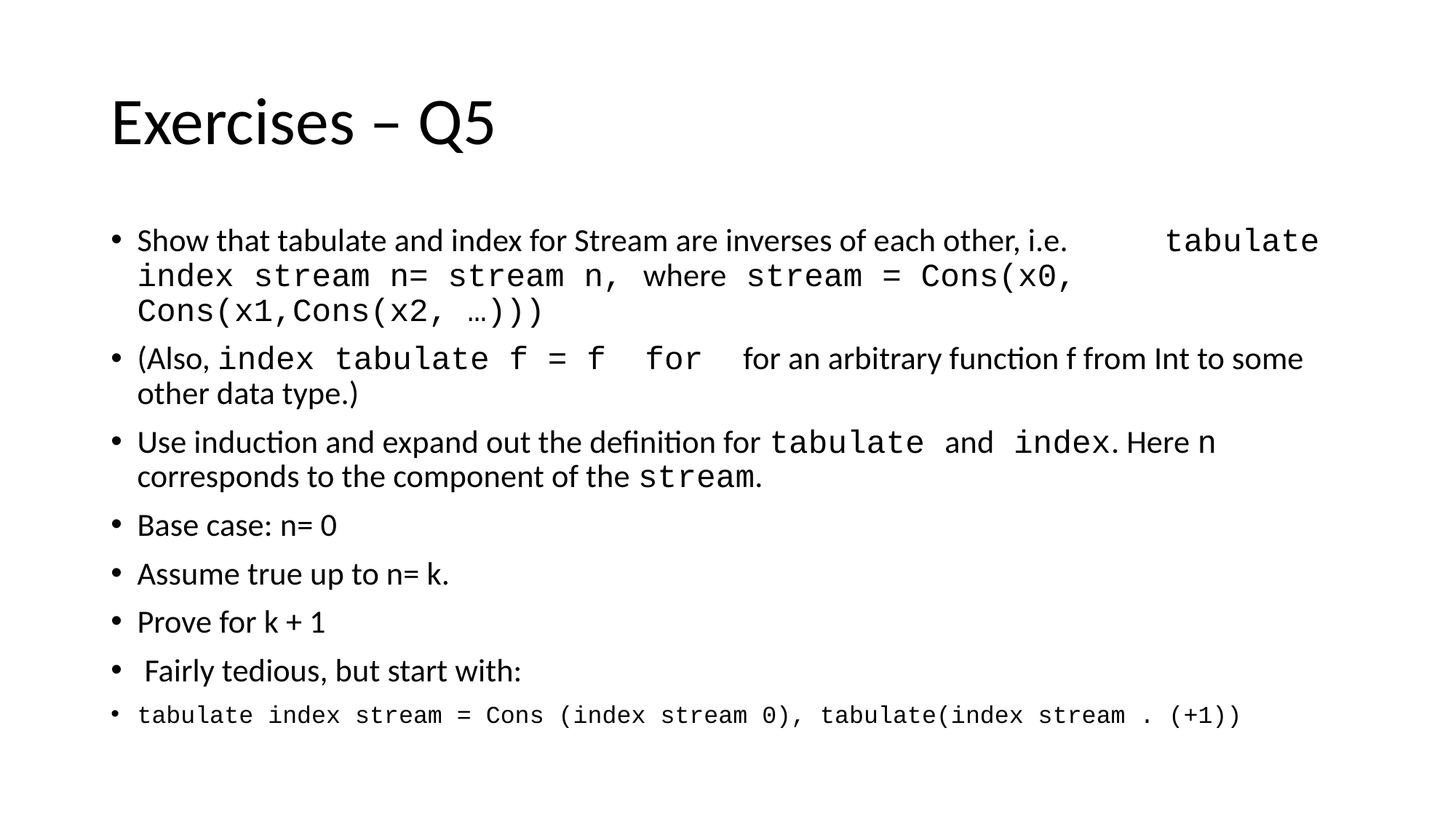

# Exercises – Q5
Show that tabulate and index for Stream are inverses of each other, i.e.             tabulate index stream n= stream n, where stream = Cons(x0, Cons(x1,Cons(x2, …)))
(Also, index tabulate f = f  for  for an arbitrary function f from Int to some other data type.)
Use induction and expand out the definition for tabulate and index. Here n corresponds to the component of the stream.
Base case: n= 0
Assume true up to n= k.
Prove for k + 1
 Fairly tedious, but start with:
tabulate index stream = Cons (index stream 0), tabulate(index stream . (+1))